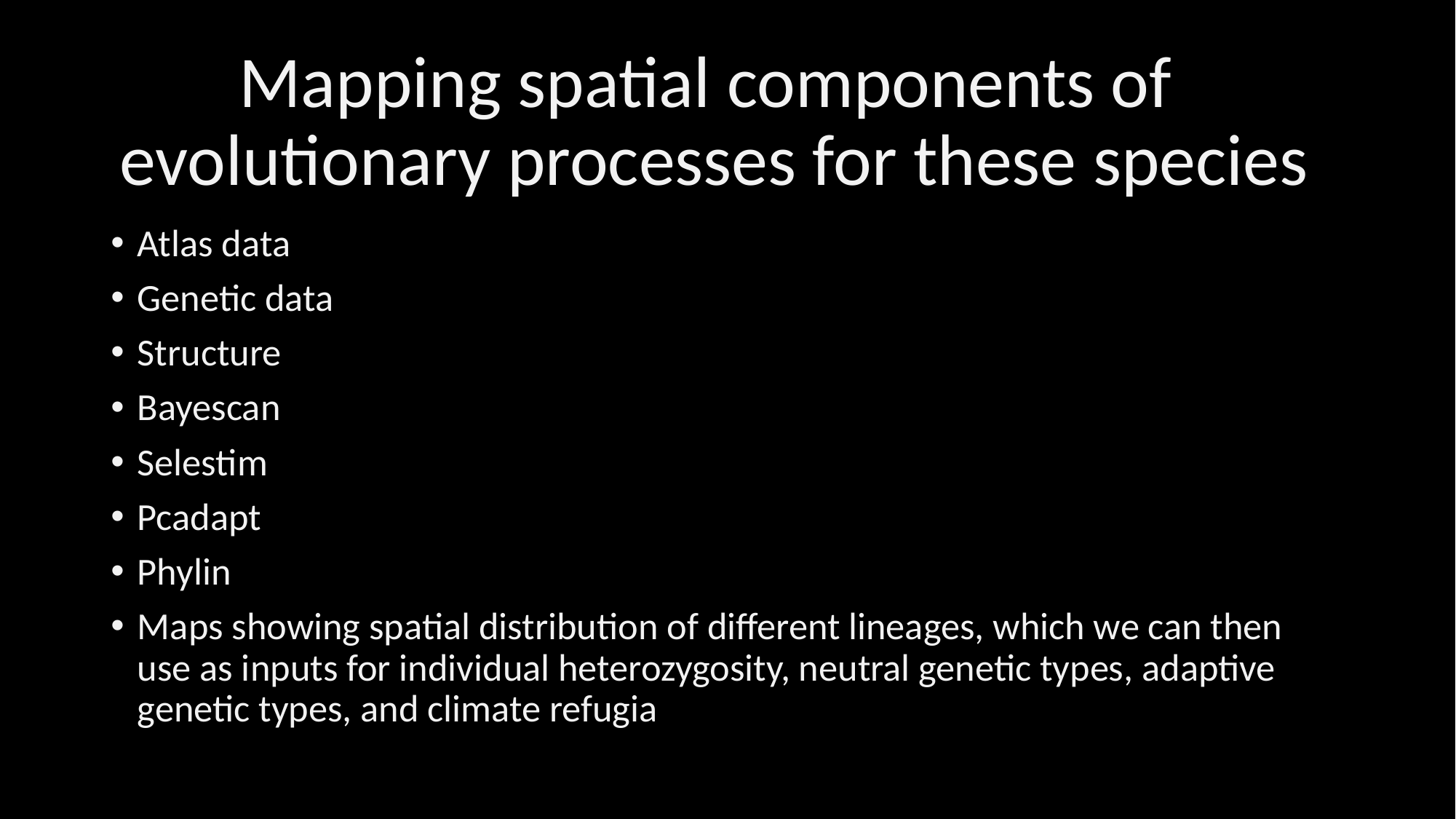

# Mapping spatial components of evolutionary processes for these species
Atlas data
Genetic data
Structure
Bayescan
Selestim
Pcadapt
Phylin
Maps showing spatial distribution of different lineages, which we can then use as inputs for individual heterozygosity, neutral genetic types, adaptive genetic types, and climate refugia